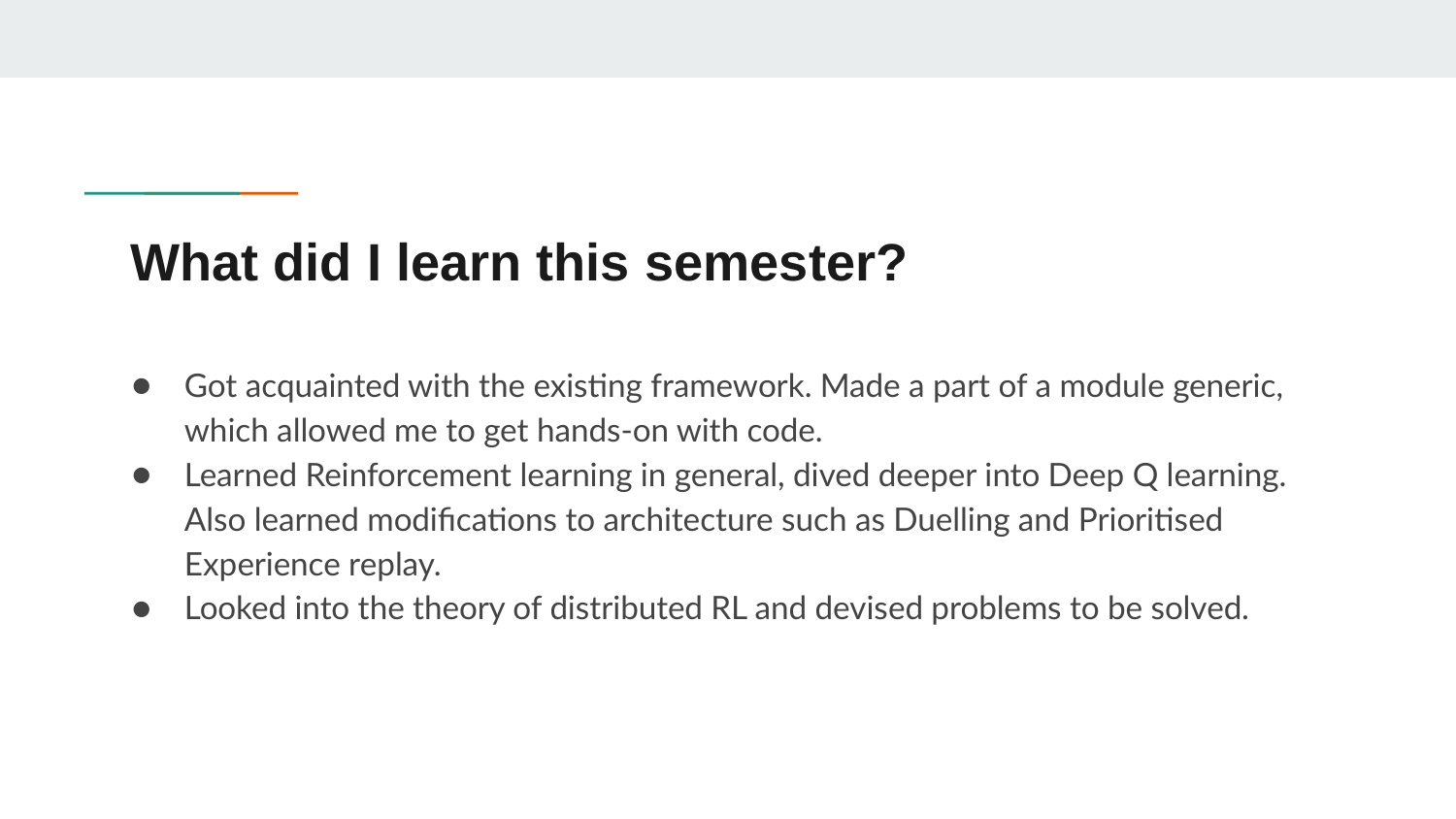

# What did I learn this semester?
Got acquainted with the existing framework. Made a part of a module generic, which allowed me to get hands-on with code.
Learned Reinforcement learning in general, dived deeper into Deep Q learning. Also learned modifications to architecture such as Duelling and Prioritised Experience replay.
Looked into the theory of distributed RL and devised problems to be solved.